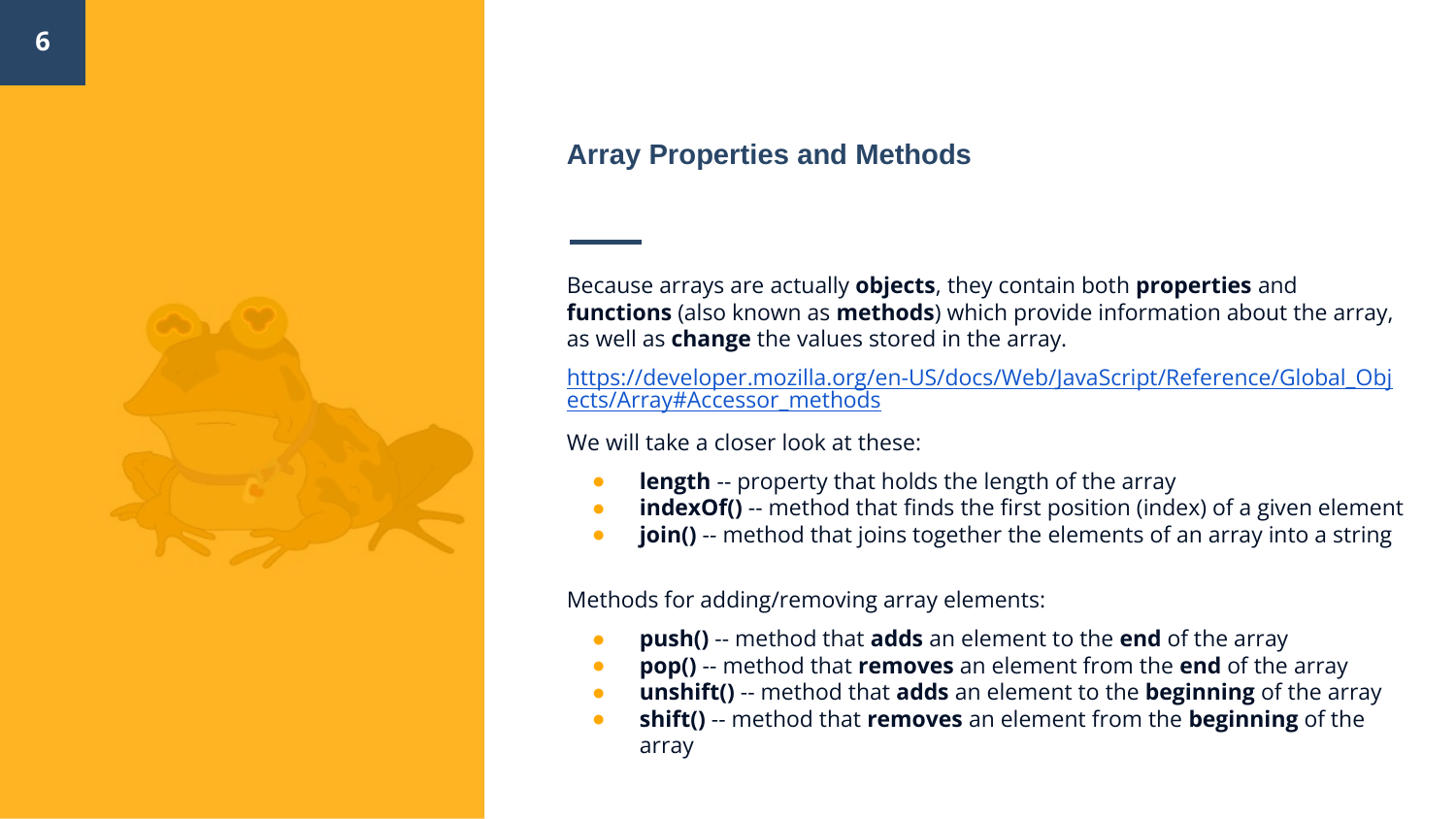

6
# Array Properties and Methods
Because arrays are actually objects, they contain both properties and functions (also known as methods) which provide information about the array, as well as change the values stored in the array.
https://developer.mozilla.org/en-US/docs/Web/JavaScript/Reference/Global_Objects/Array#Accessor_methods
We will take a closer look at these:
length -- property that holds the length of the array
indexOf() -- method that finds the first position (index) of a given element
join() -- method that joins together the elements of an array into a string
Methods for adding/removing array elements:
push() -- method that adds an element to the end of the array
pop() -- method that removes an element from the end of the array
unshift() -- method that adds an element to the beginning of the array
shift() -- method that removes an element from the beginning of the array